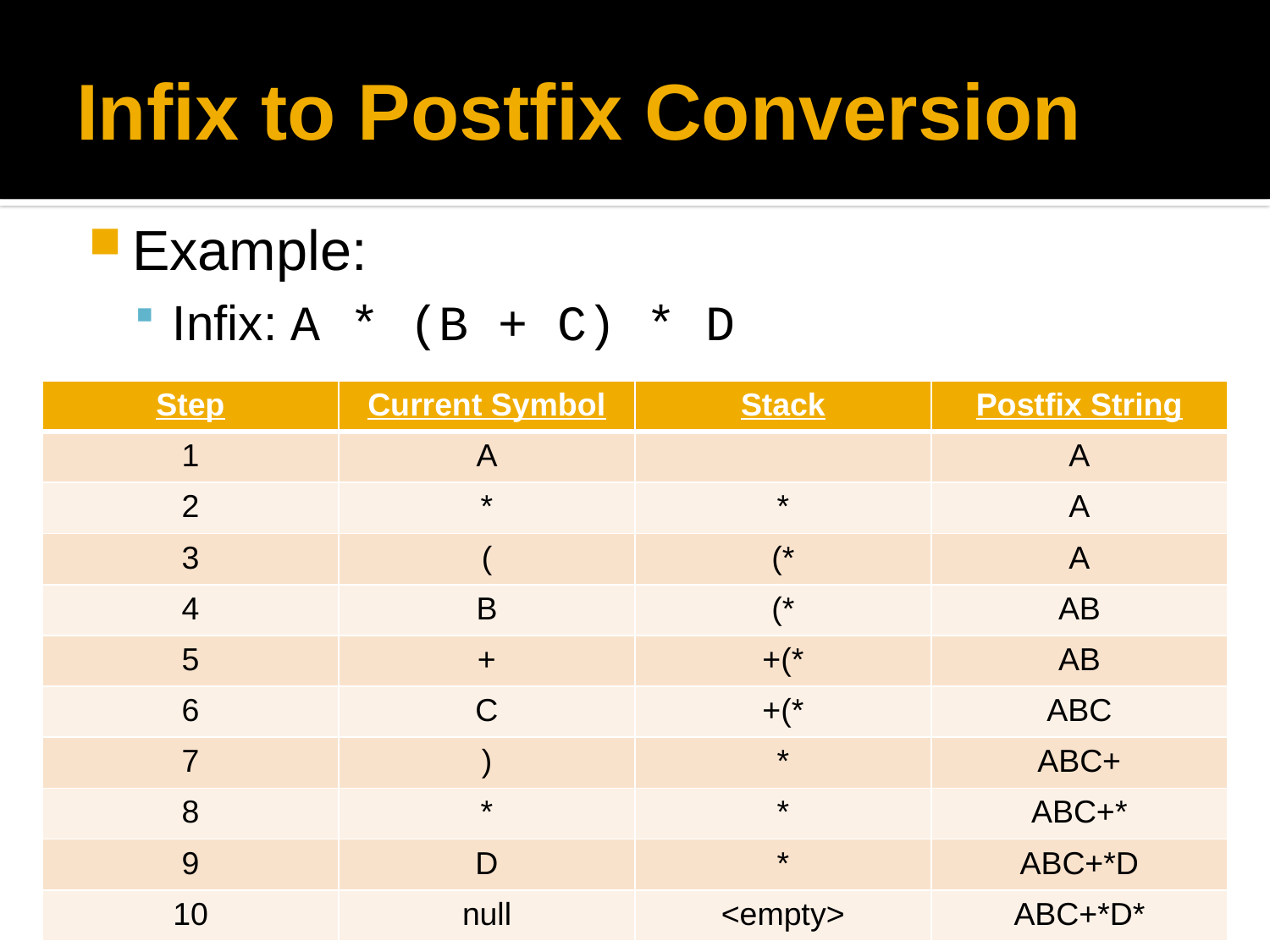

# Infix to Postfix Conversion
Example:
Infix: A * (B + C) * D

| Step | Current Symbol | Stack | Postfix String |
| --- | --- | --- | --- |
| 1 | A |  | A |
| 2 | \* | \* | A |
| 3 | ( | (\* | A |
| 4 | B | (\* | AB |
| 5 | + | +(\* | AB |
| 6 | C | +(\* | ABC |
| 7 | ) | \* | ABC+ |
| 8 | \* | \* | ABC+\* |
| 9 | D | \* | ABC+\*D |
| 10 | null | <empty> | ABC+\*D\* |